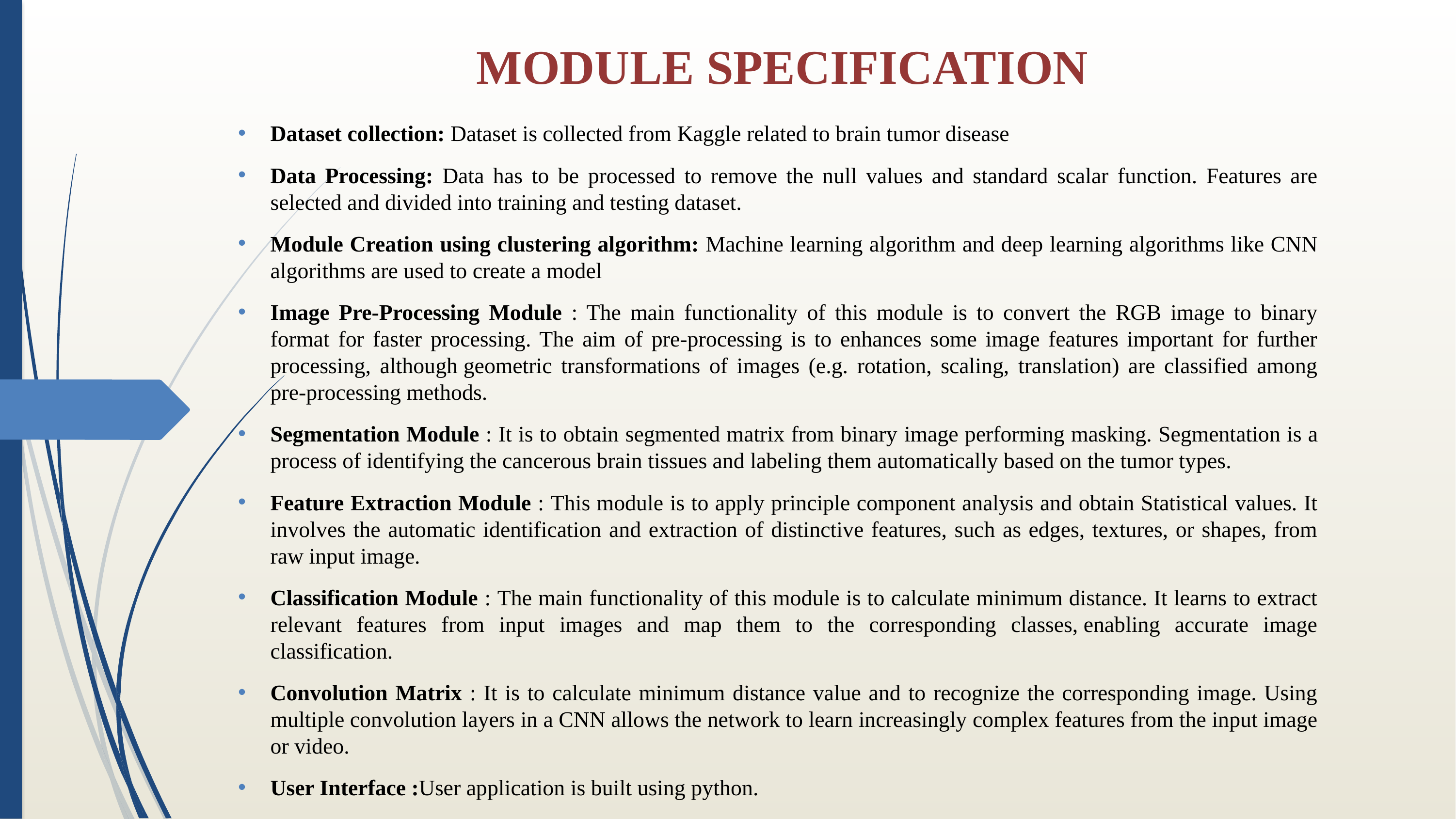

# MODULE SPECIFICATION
Dataset collection: Dataset is collected from Kaggle related to brain tumor disease
Data Processing: Data has to be processed to remove the null values and standard scalar function. Features are selected and divided into training and testing dataset.
Module Creation using clustering algorithm: Machine learning algorithm and deep learning algorithms like CNN algorithms are used to create a model
Image Pre-Processing Module : The main functionality of this module is to convert the RGB image to binary format for faster processing. The aim of pre-processing is to enhances some image features important for further processing, although geometric transformations of images (e.g. rotation, scaling, translation) are classified among pre-processing methods.
Segmentation Module : It is to obtain segmented matrix from binary image performing masking. Segmentation is a process of identifying the cancerous brain tissues and labeling them automatically based on the tumor types.
Feature Extraction Module : This module is to apply principle component analysis and obtain Statistical values. It involves the automatic identification and extraction of distinctive features, such as edges, textures, or shapes, from raw input image.
Classification Module : The main functionality of this module is to calculate minimum distance. It learns to extract relevant features from input images and map them to the corresponding classes, enabling accurate image classification.
Convolution Matrix : It is to calculate minimum distance value and to recognize the corresponding image. Using multiple convolution layers in a CNN allows the network to learn increasingly complex features from the input image or video.
User Interface :User application is built using python.